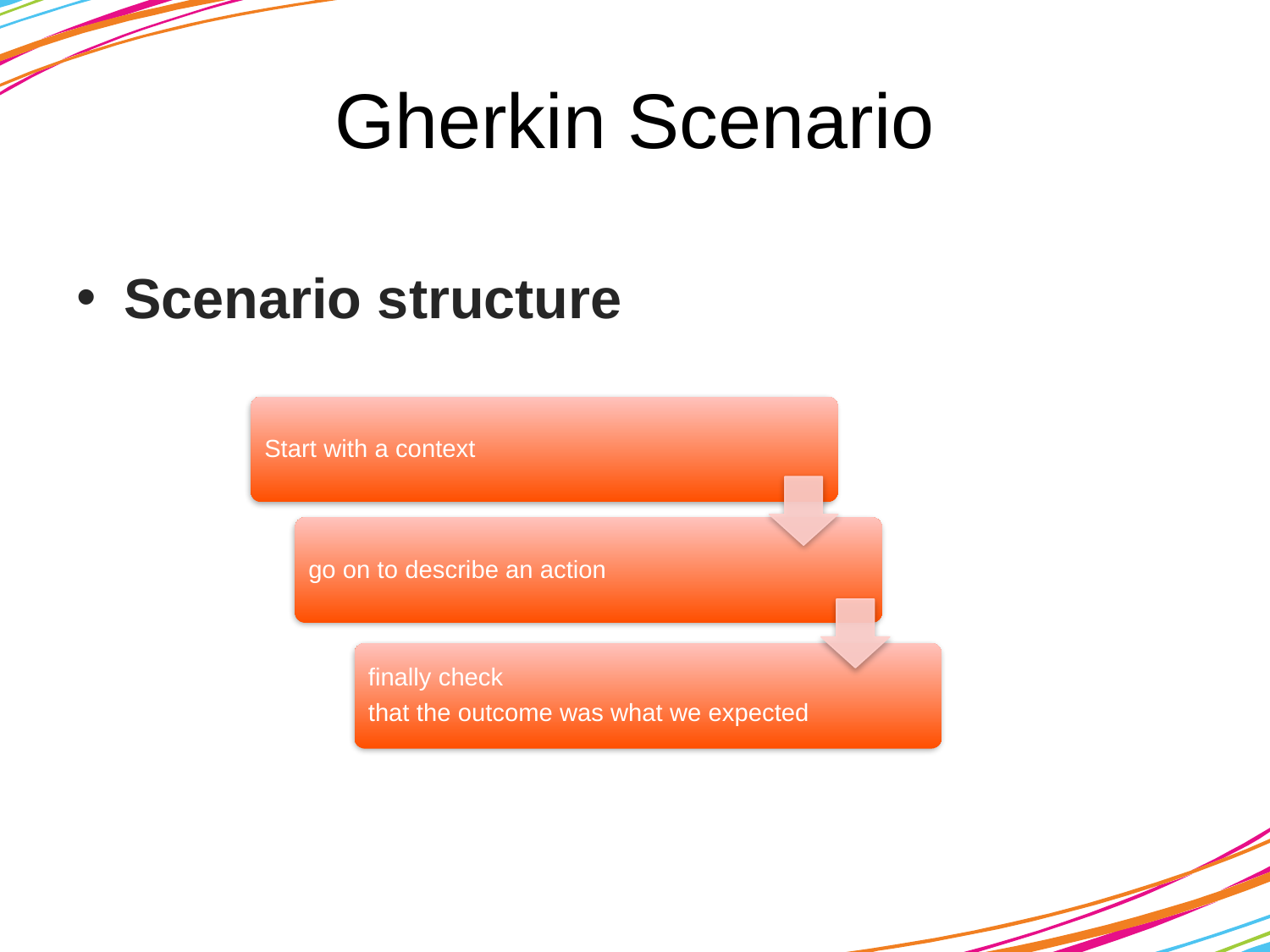

# Gherkin Scenario
Scenario structure

Start with a context
go on to describe an action
finally check
that the outcome was what we expected